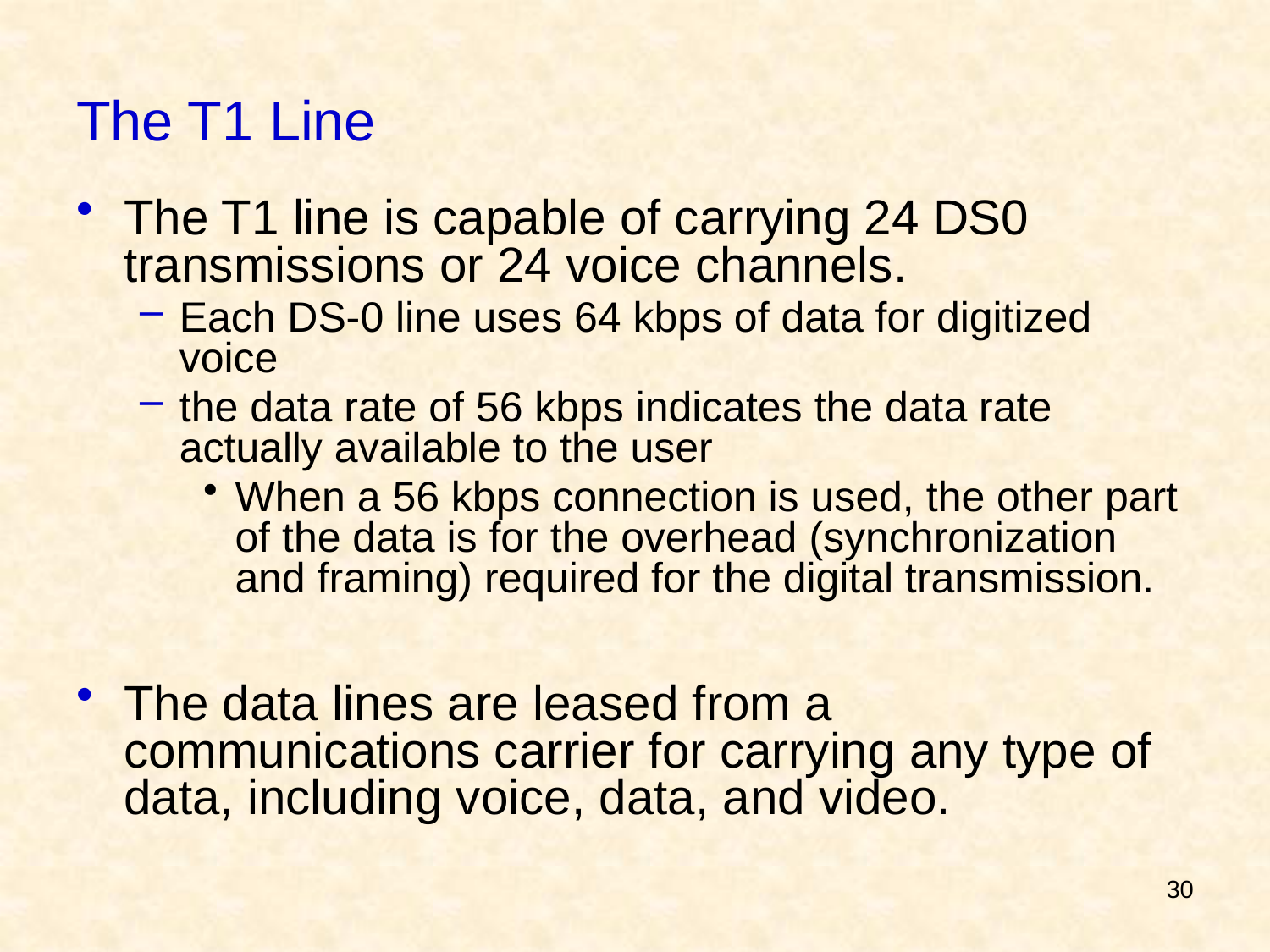

# The T1 Line
The T1 line is capable of carrying 24 DS0 transmissions or 24 voice channels.
Each DS-0 line uses 64 kbps of data for digitized voice
the data rate of 56 kbps indicates the data rate actually available to the user
When a 56 kbps connection is used, the other part of the data is for the overhead (synchronization and framing) required for the digital transmission.

The data lines are leased from a communications carrier for carrying any type of data, including voice, data, and video.

30